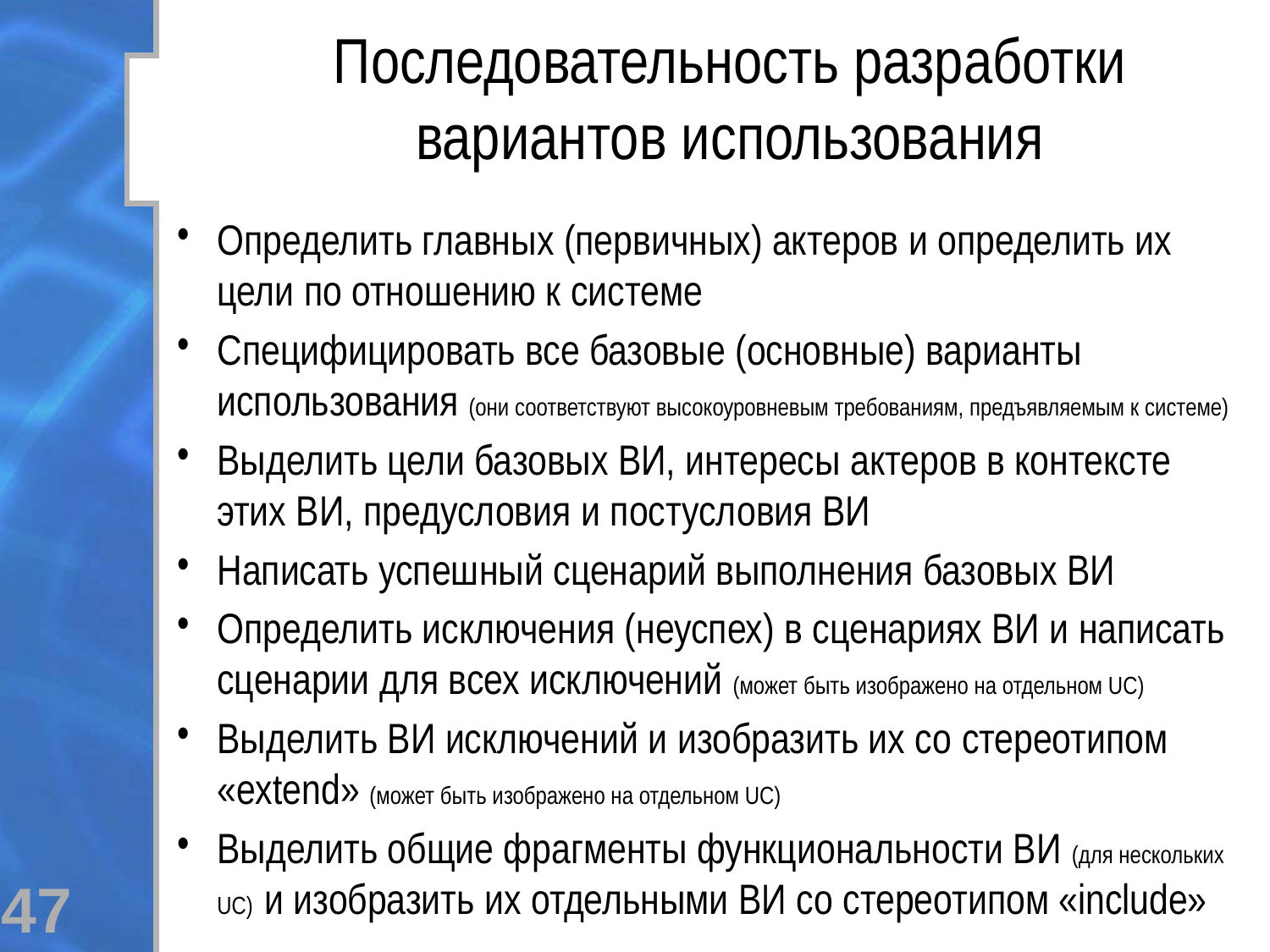

# Последовательность разработки вариантов использования
Определить главных (первичных) актеров и определить их цели по отношению к системе
Специфицировать все базовые (основные) варианты использования (они соответствуют высокоуровневым требованиям, предъявляемым к системе)
Выделить цели базовых ВИ, интересы актеров в контексте этих ВИ, предусловия и постусловия ВИ
Написать успешный сценарий выполнения базовых ВИ
Определить исключения (неуспех) в сценариях ВИ и написать сценарии для всех исключений (может быть изображено на отдельном UC)
Выделить ВИ исключений и изобразить их со стереотипом «extend» (может быть изображено на отдельном UC)
Выделить общие фрагменты функциональности ВИ (для нескольких UC)  и изобразить их отдельными ВИ со стереотипом «include»
47